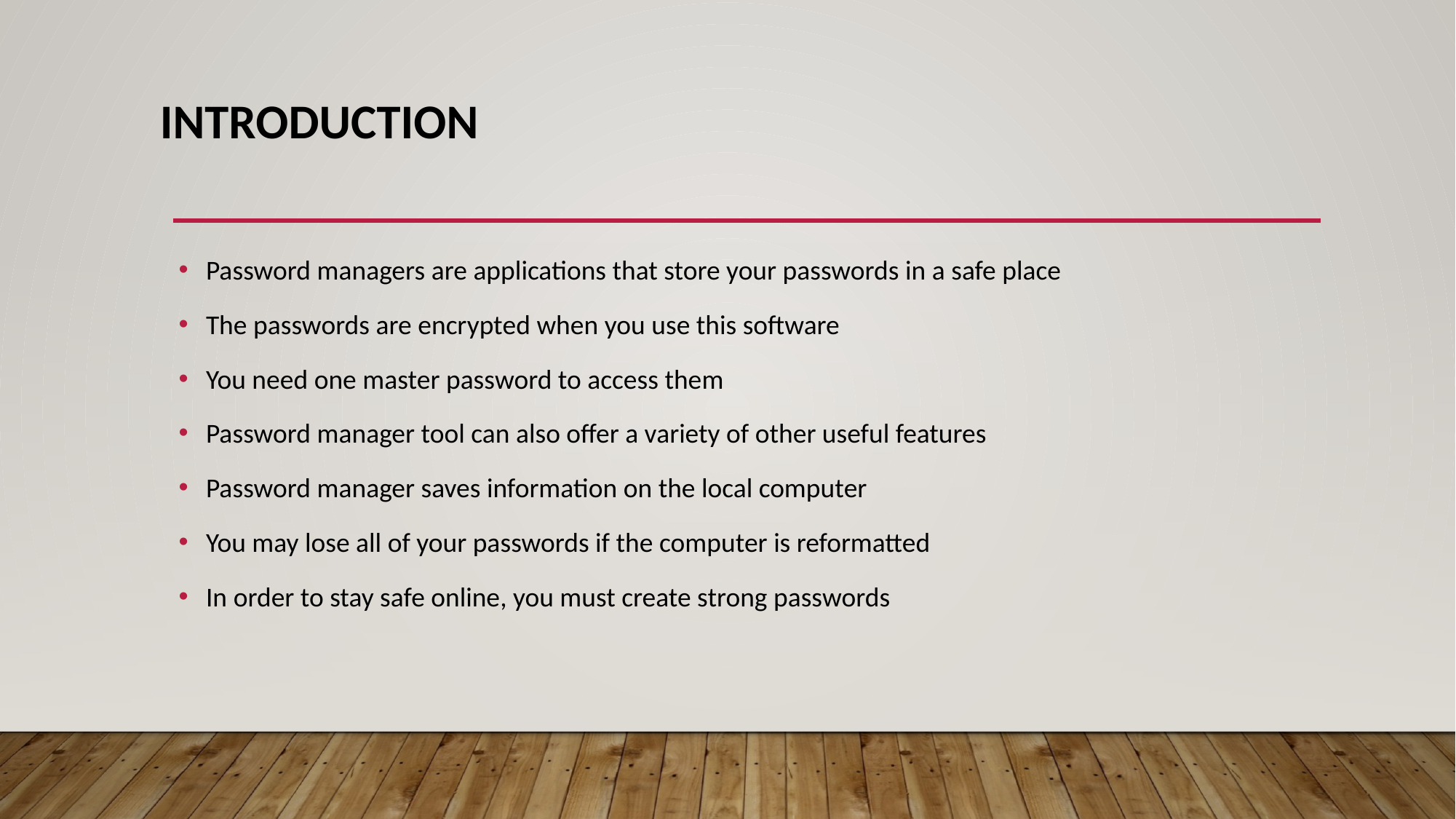

# Introduction
Password managers are applications that store your passwords in a safe place
The passwords are encrypted when you use this software
You need one master password to access them
Password manager tool can also offer a variety of other useful features
Password manager saves information on the local computer
You may lose all of your passwords if the computer is reformatted
In order to stay safe online, you must create strong passwords